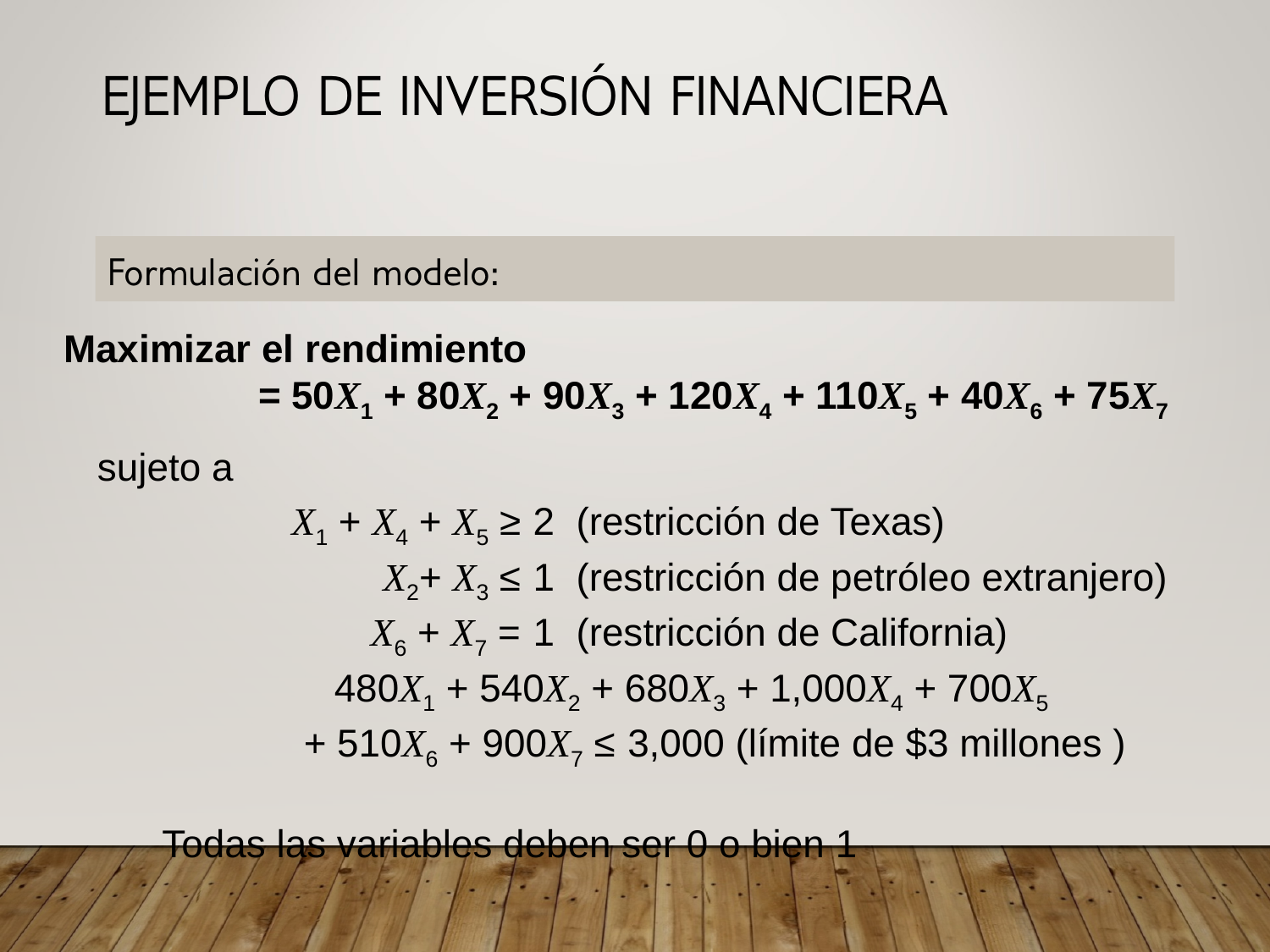

# Ejemplo de inversión financiera
Formulación del modelo:
Maximizar el rendimiento
                  = 50X1 + 80X2 + 90X3 + 120X4 + 110X5 + 40X6 + 75X7
sujeto a
	X1 + X4 + X5 ≥	2  (restricción de Texas)
	X2+ X3 ≤	1  (restricción de petróleo extranjero)
	X6 + X7 =	1  (restricción de California)
	       480X1 + 540X2 + 680X3 + 1,000X4 + 700X5
	   + 510X6 + 900X7 ≤	3,000 (límite de $3 millones )

	      Todas las variables deben ser 0 o bien 1